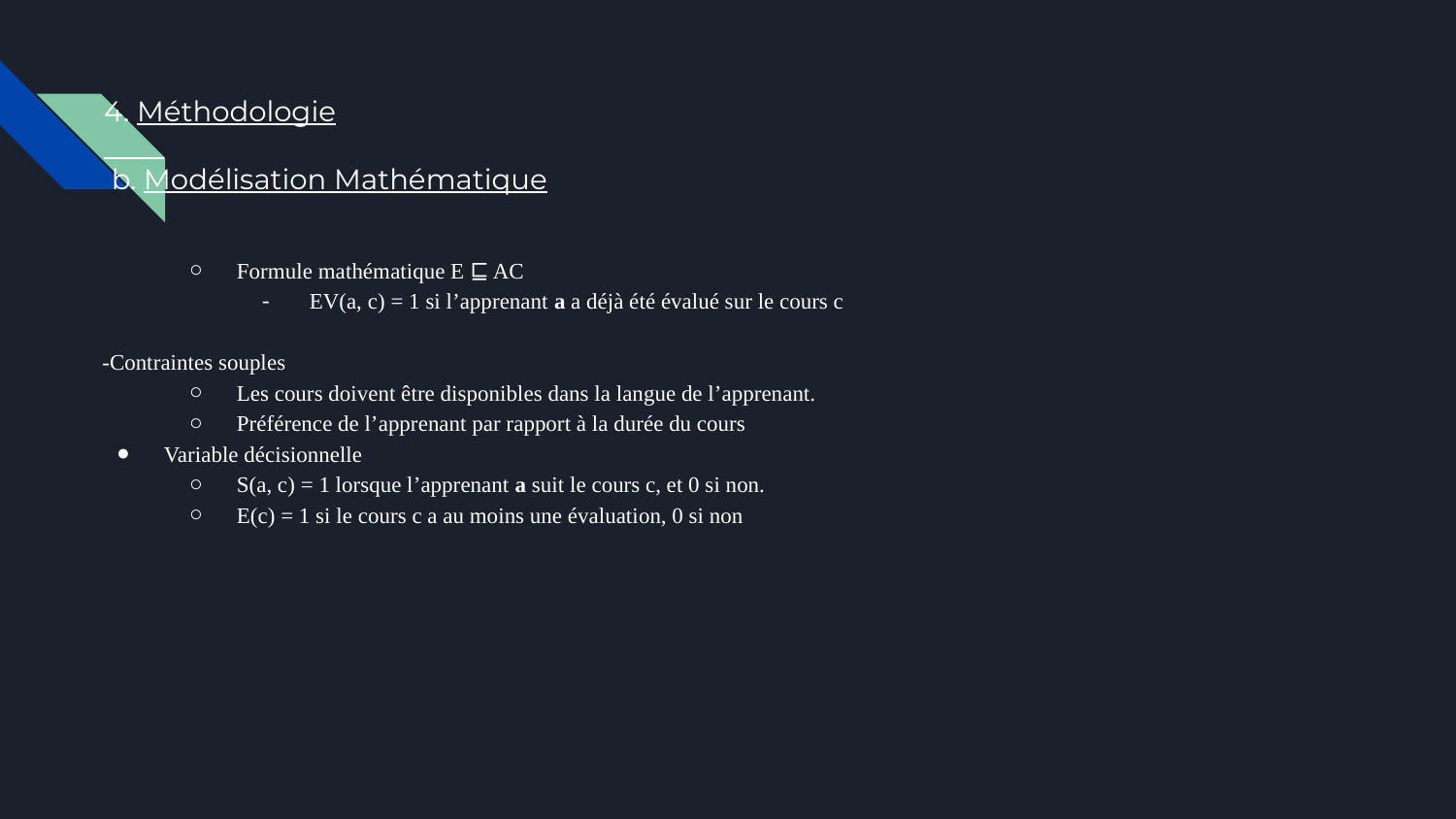

# 4. Méthodologie

 b. Modélisation Mathématique
Formule mathématique E ⊑ AC
EV(a, c) = 1 si l’apprenant a a déjà été évalué sur le cours c

  -Contraintes souples
Les cours doivent être disponibles dans la langue de l’apprenant.
Préférence de l’apprenant par rapport à la durée du cours
Variable décisionnelle
S(a, c) = 1 lorsque l’apprenant a suit le cours c, et 0 si non.
E(c) = 1 si le cours c a au moins une évaluation, 0 si non